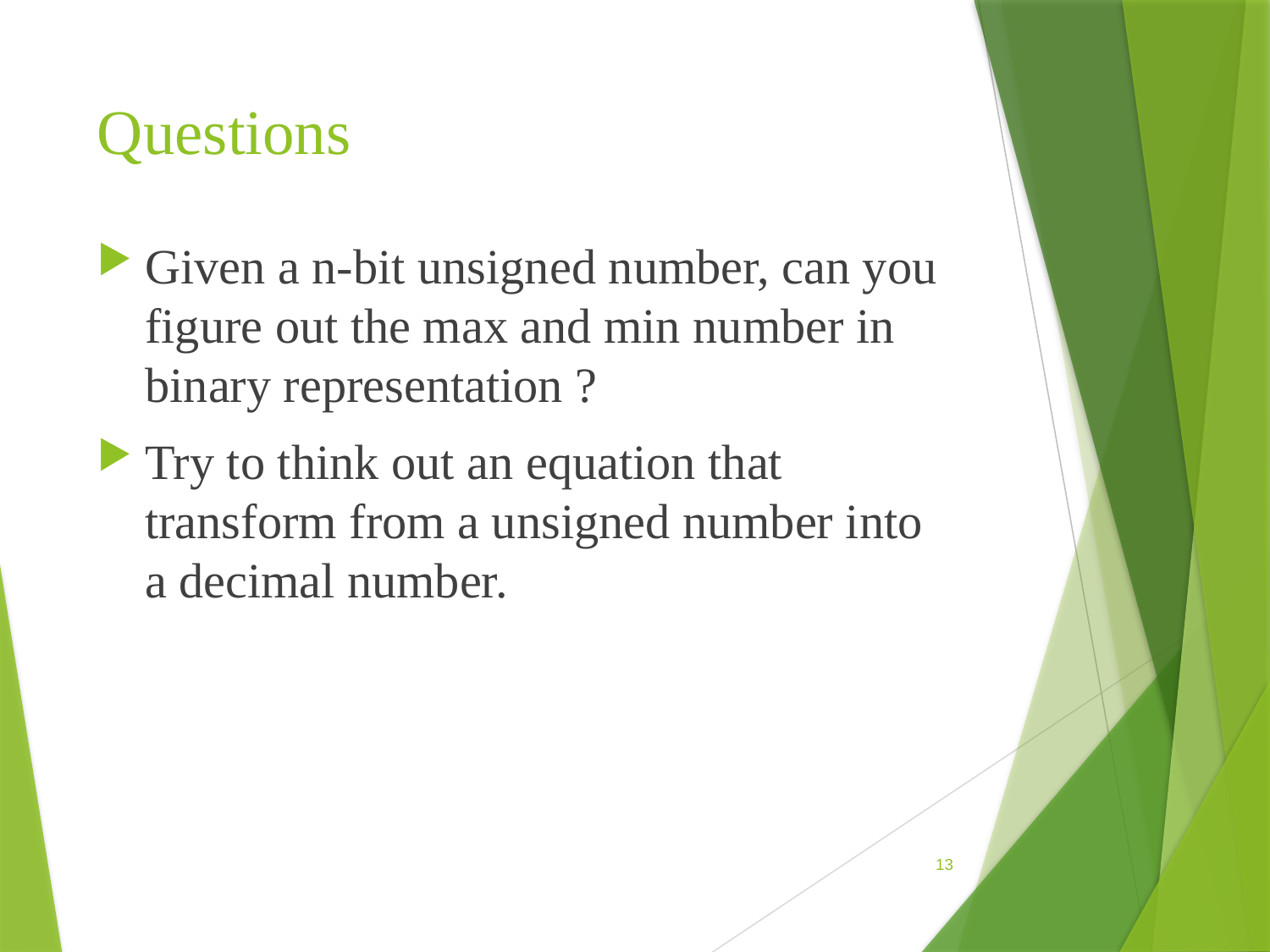

# Questions
Given a n-bit unsigned number, can you figure out the max and min number in binary representation ?
Try to think out an equation that transform from a unsigned number into a decimal number.

13